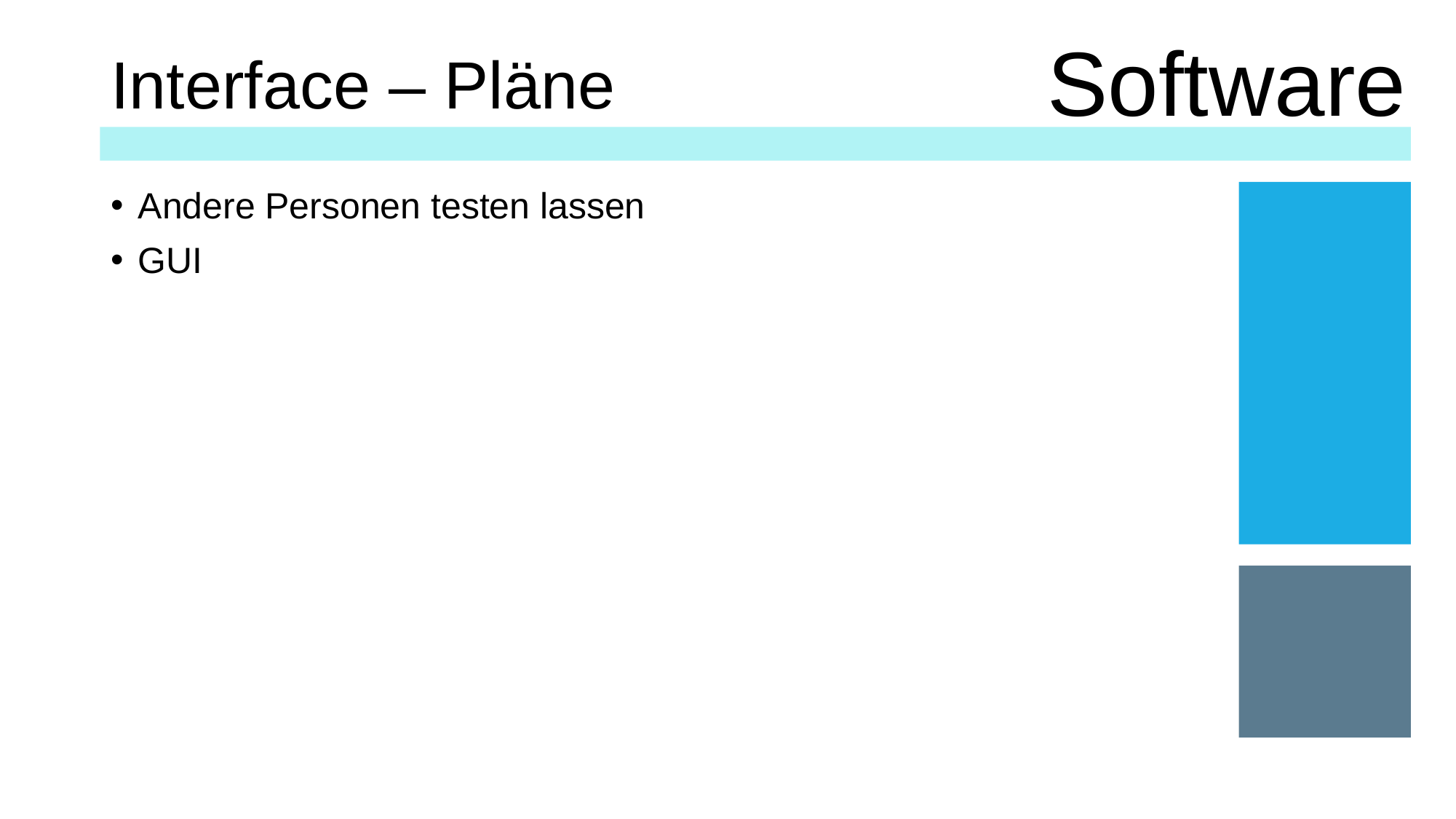

# Interface – Pläne
Software
Andere Personen testen lassen
GUI